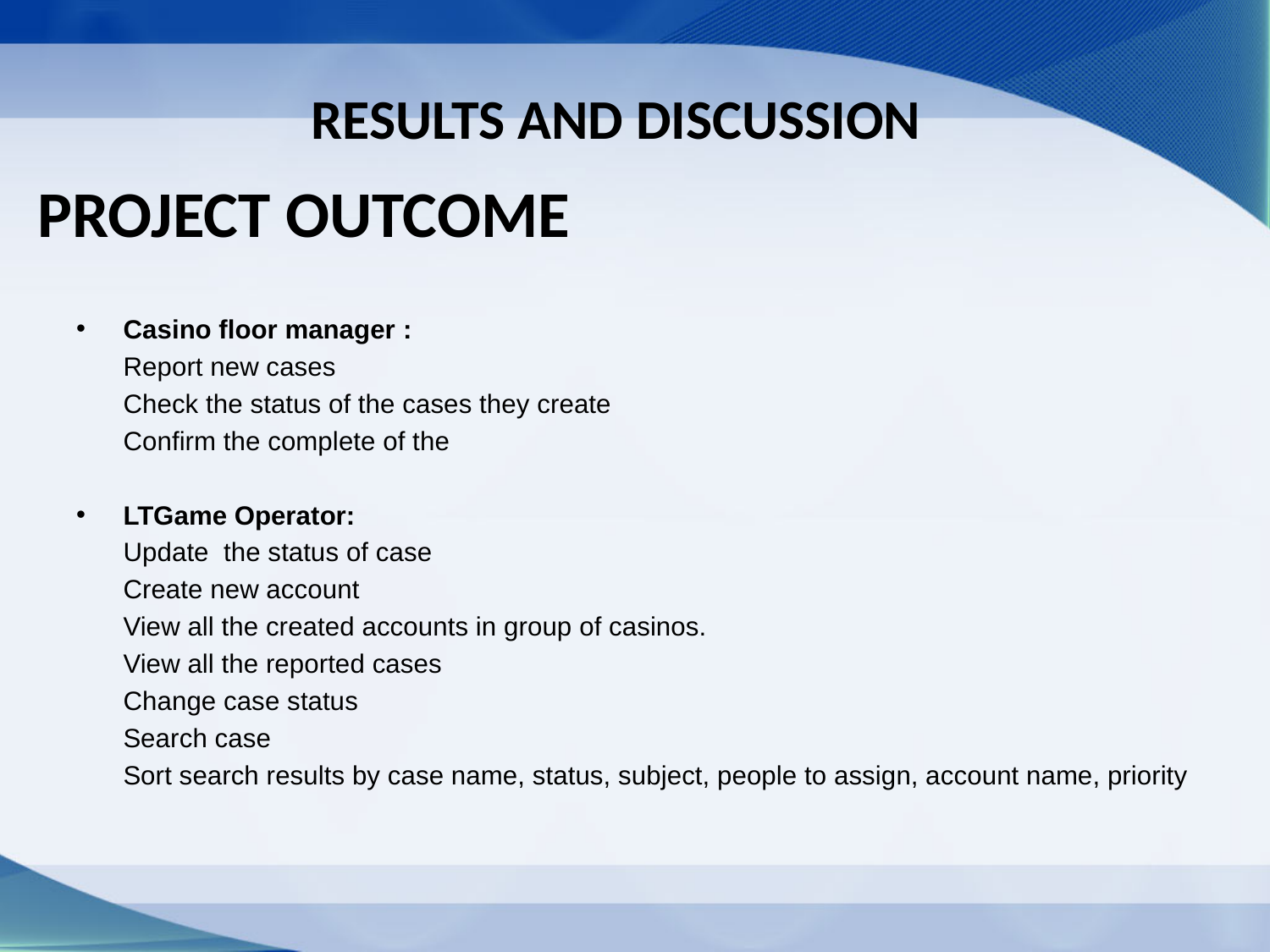

# Results and discussion
PROJECT OUTCOME
Casino floor manager :
	Report new cases
	Check the status of the cases they create
	Confirm the complete of the

LTGame Operator:
	Update  the status of case
	Create new account
	View all the created accounts in group of casinos.
	View all the reported cases
	Change case status
	Search case
	Sort search results by case name, status, subject, people to assign, account name, priority